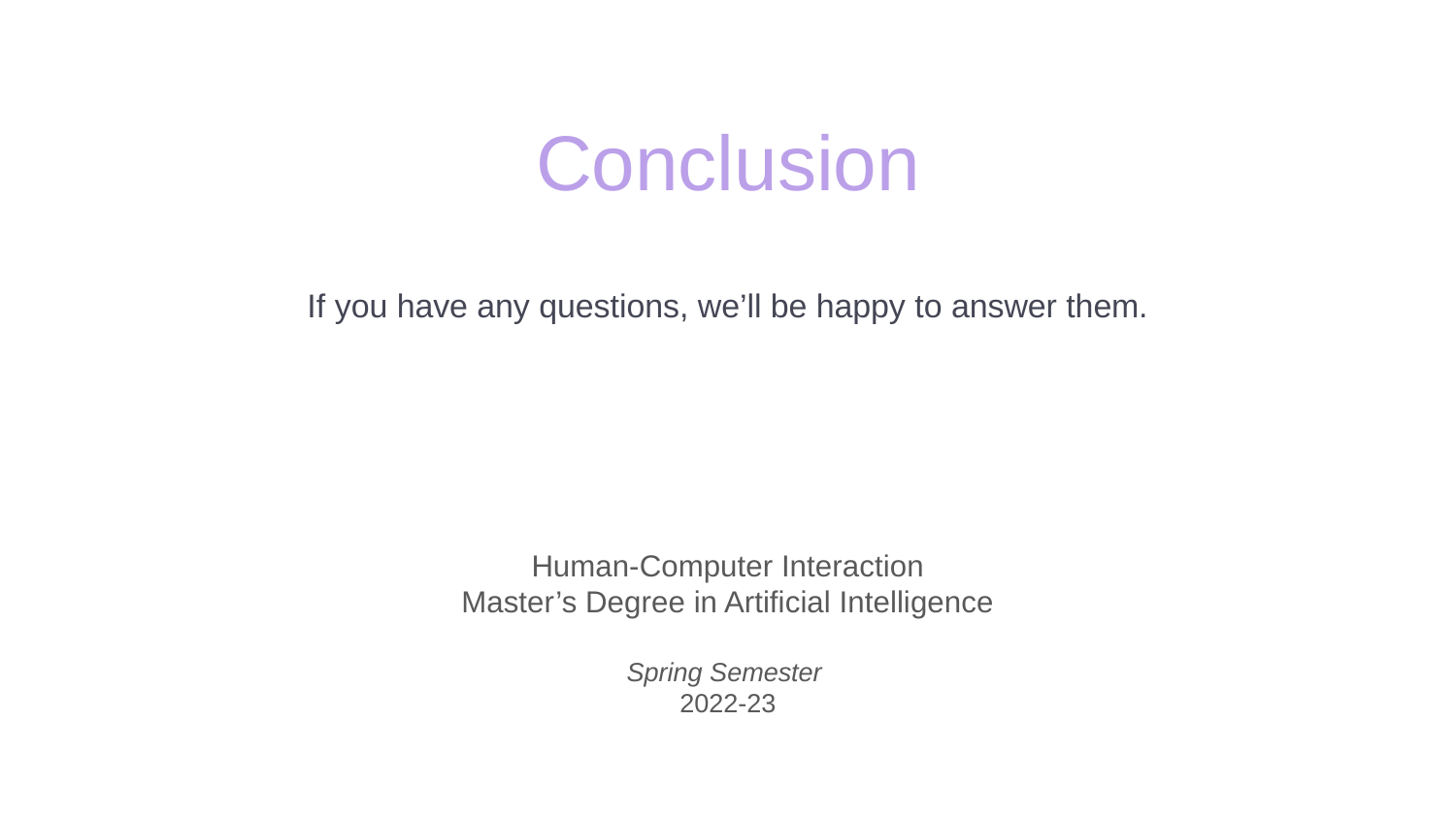

# Conclusion

If you have any questions, we’ll be happy to answer them.
Human-Computer Interaction
Master’s Degree in Artificial Intelligence

Spring Semester
2022-23